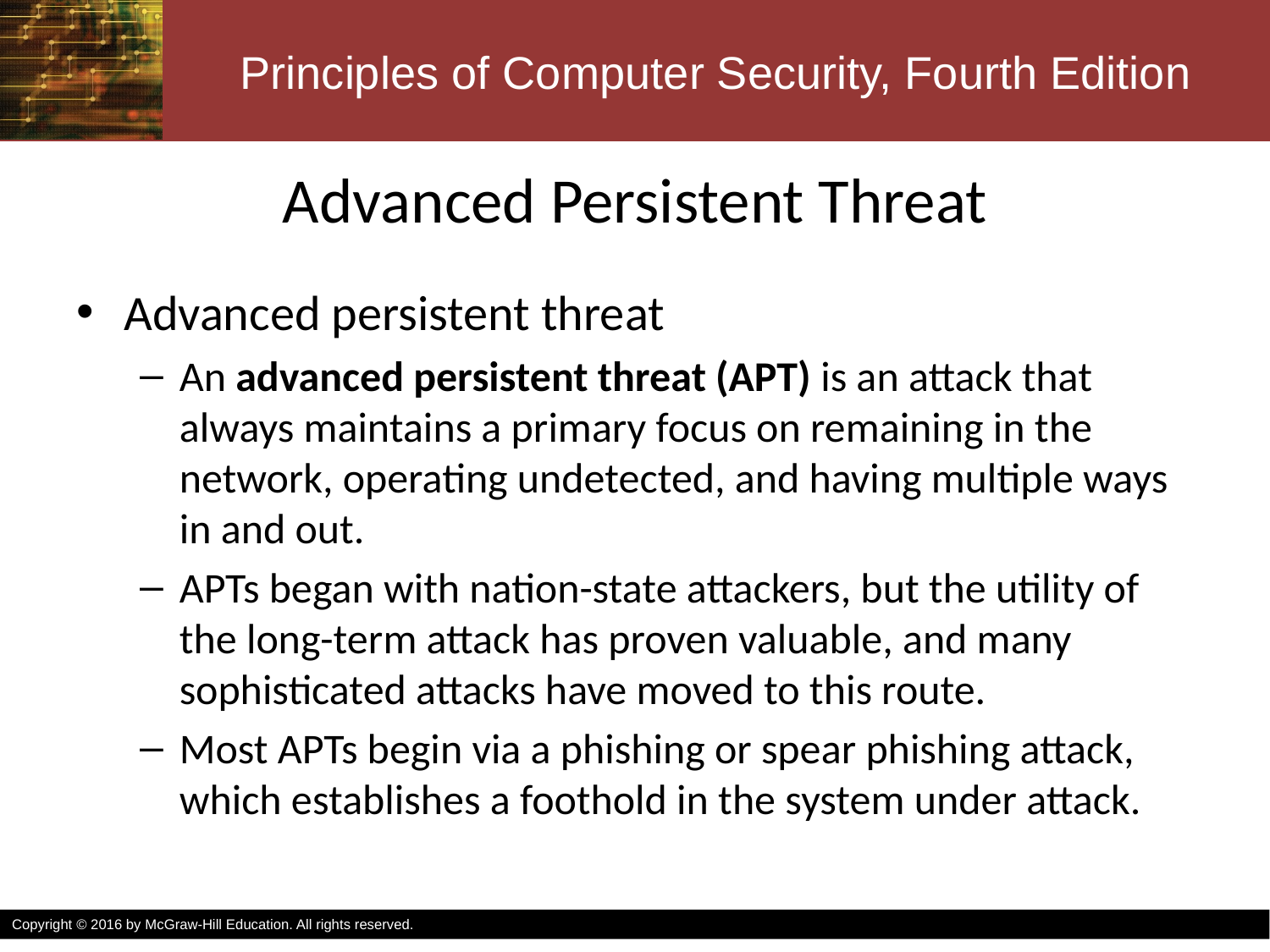

# Advanced Persistent Threat
Advanced persistent threat
An advanced persistent threat (APT) is an attack that always maintains a primary focus on remaining in the network, operating undetected, and having multiple ways in and out.
APTs began with nation-state attackers, but the utility of the long-term attack has proven valuable, and many sophisticated attacks have moved to this route.
Most APTs begin via a phishing or spear phishing attack, which establishes a foothold in the system under attack.